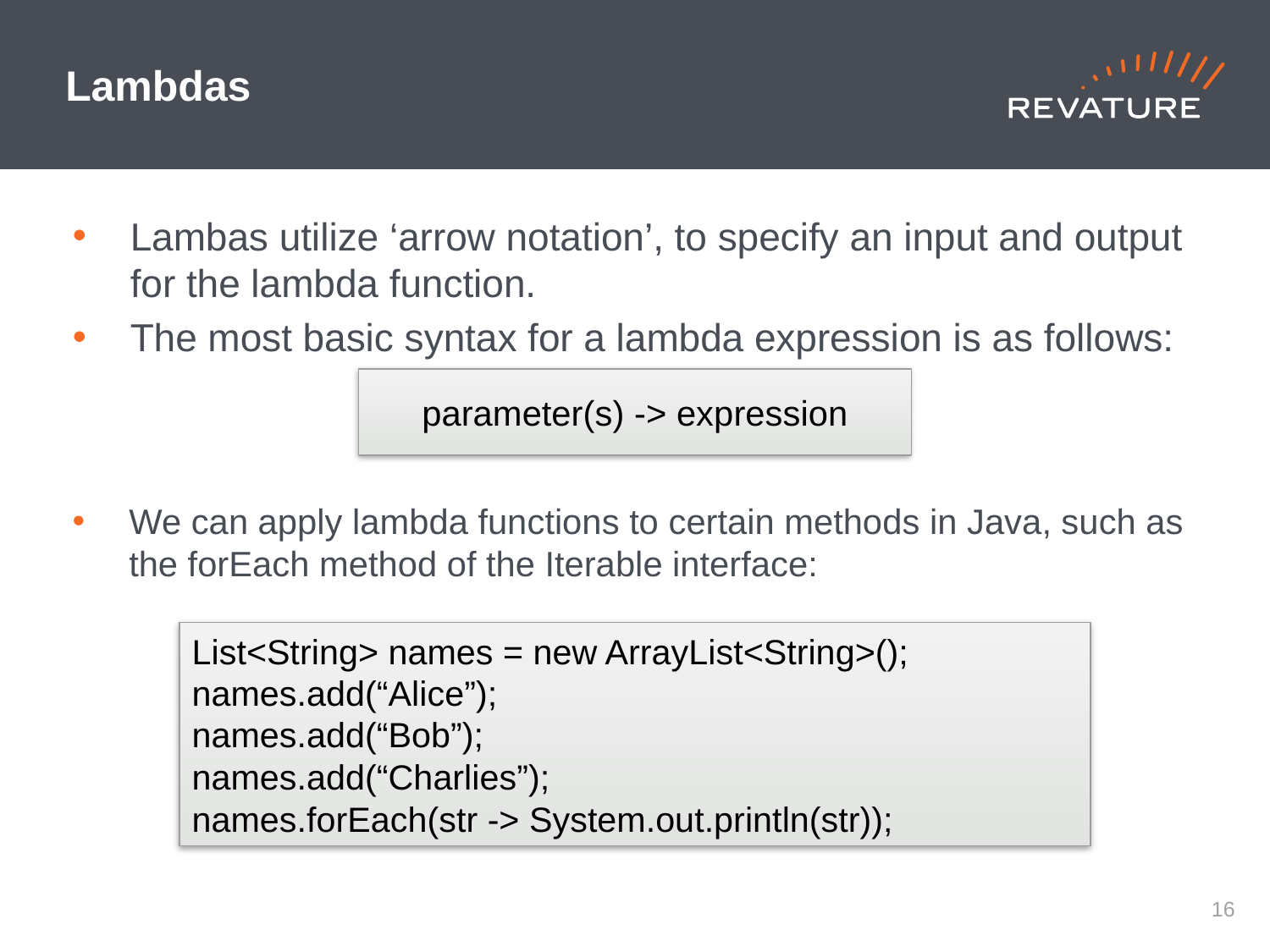

# Lambdas
Lambas utilize ‘arrow notation’, to specify an input and output for the lambda function.
The most basic syntax for a lambda expression is as follows:
parameter(s) -> expression
We can apply lambda functions to certain methods in Java, such as the forEach method of the Iterable interface:
List<String> names = new ArrayList<String>();
names.add(“Alice”);
names.add(“Bob”);
names.add(“Charlies”);
names.forEach(str -> System.out.println(str));
16